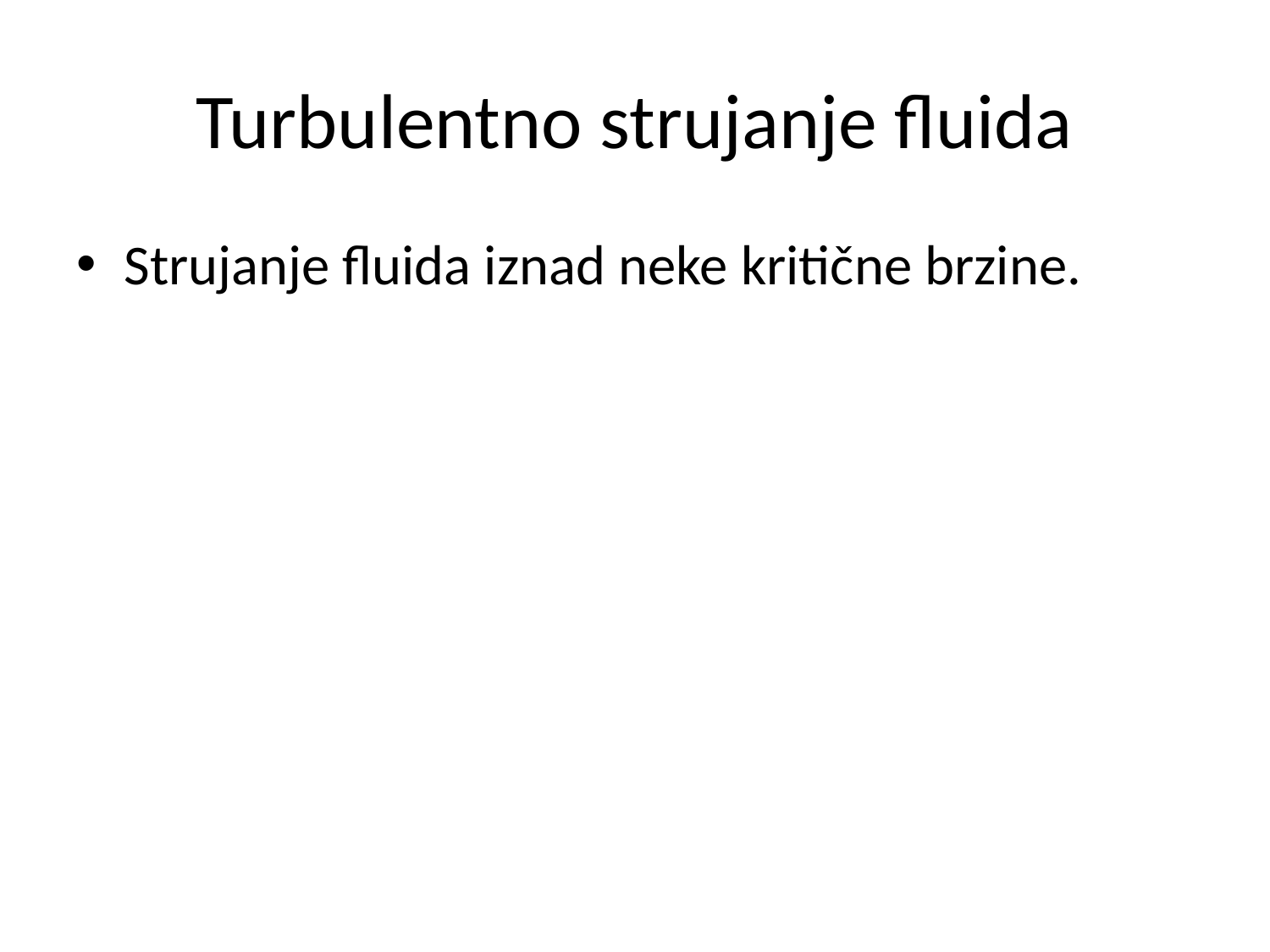

# Turbulentno strujanje fluida
Strujanje fluida iznad neke kritične brzine.